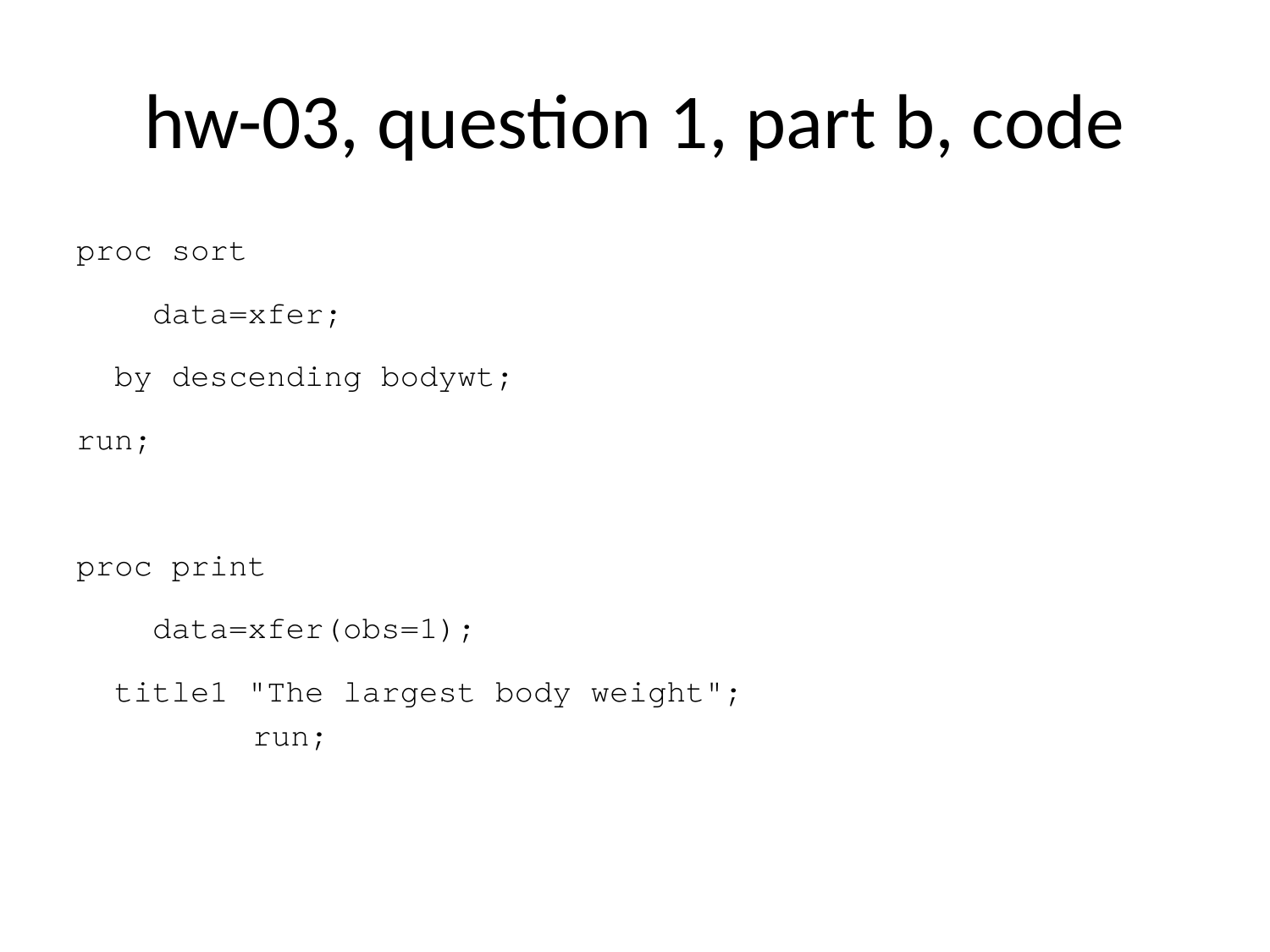

# hw-03, question 1, part b, code
proc sort
    data=xfer;
  by descending bodywt;
run;

proc print
    data=xfer(obs=1);
  title1 "The largest body weight";
run;